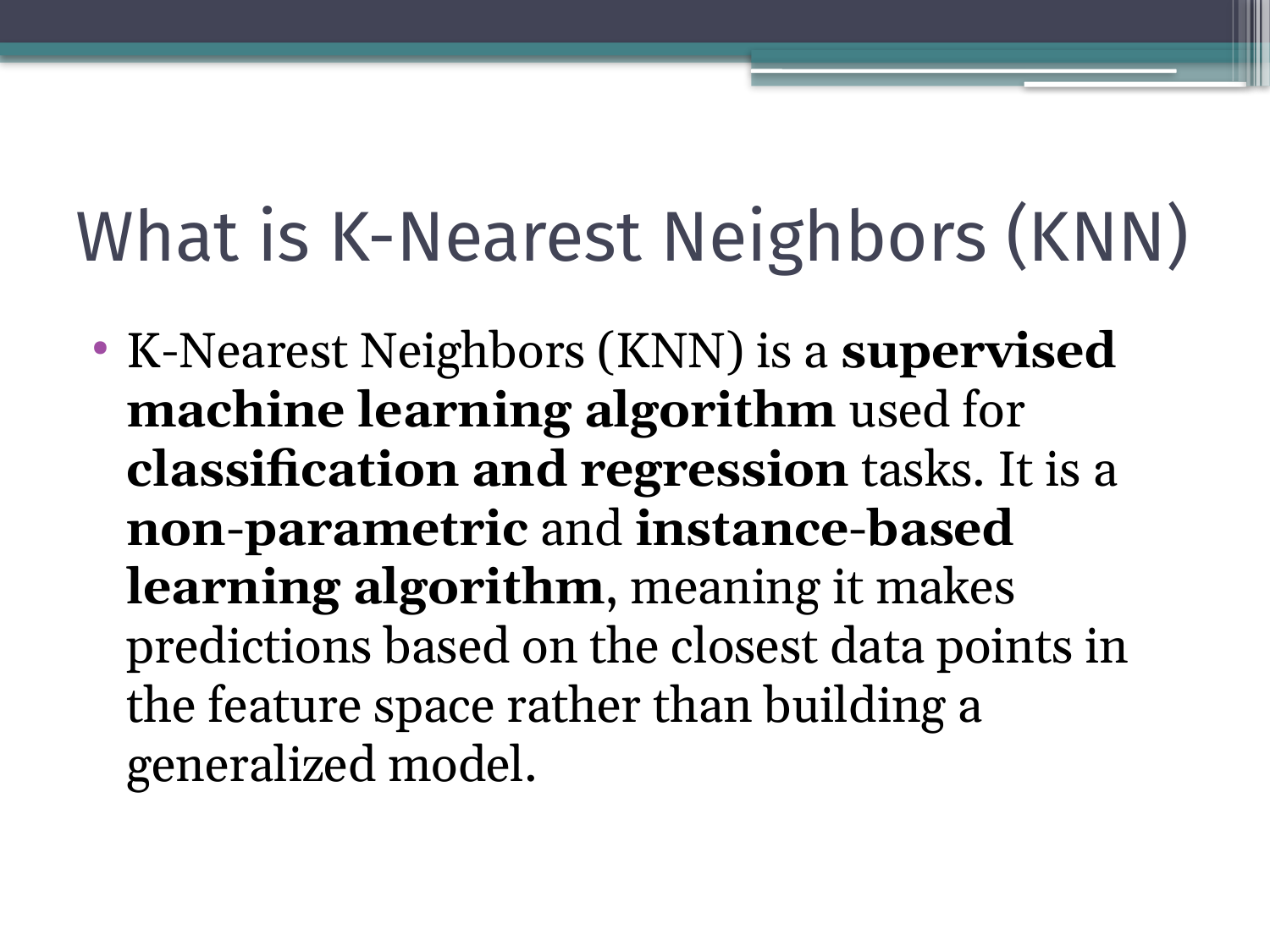

# What is K-Nearest Neighbors (KNN)
K-Nearest Neighbors (KNN) is a supervised machine learning algorithm used for classification and regression tasks. It is a non-parametric and instance-based learning algorithm, meaning it makes predictions based on the closest data points in the feature space rather than building a generalized model.